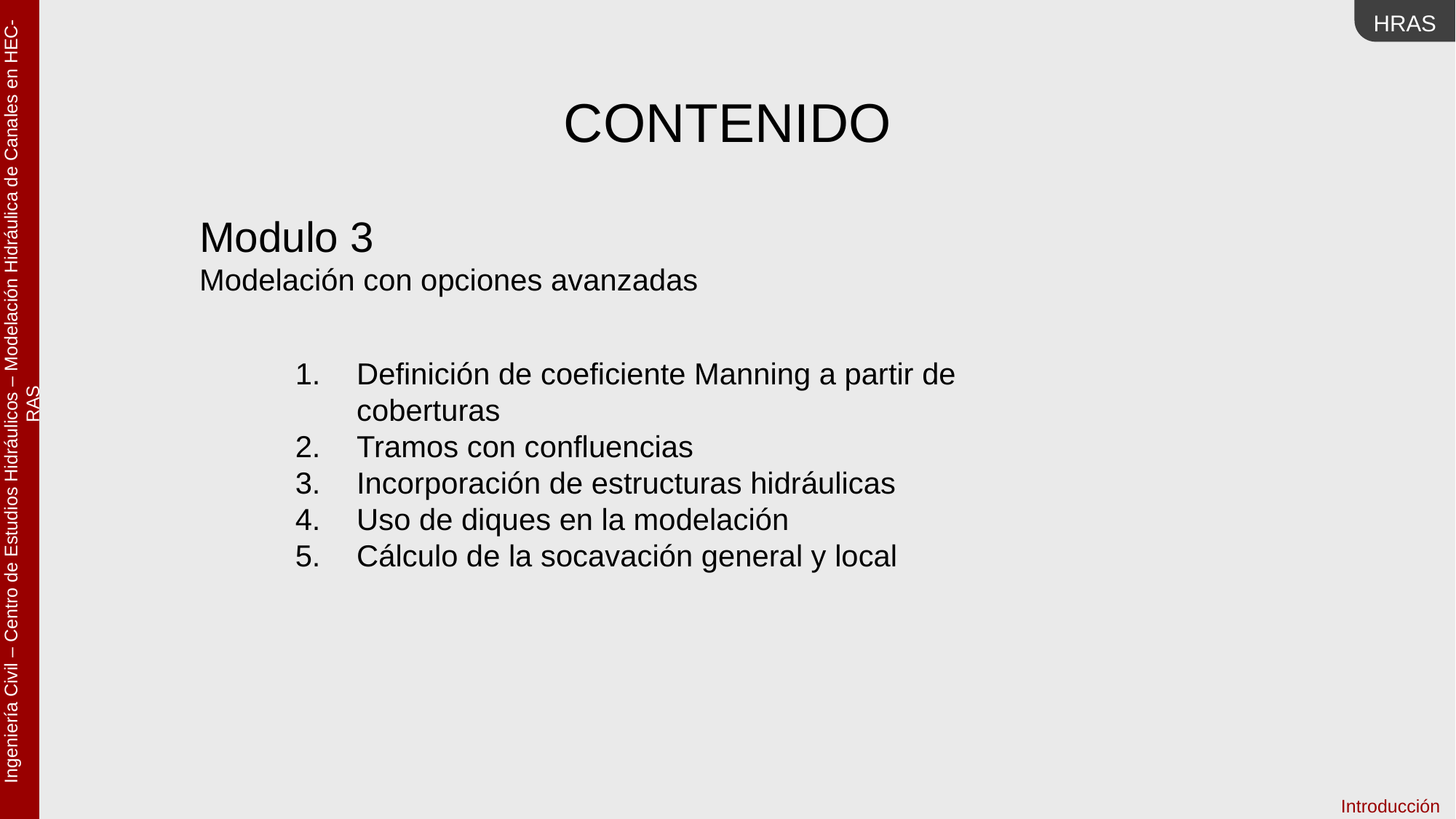

Ingeniería Civil – Centro de Estudios Hidráulicos – Modelación Hidráulica de Canales en HEC-RAS

HRAS
Introducción
# CONTENIDO
Modulo 3
Modelación con opciones avanzadas
Definición de coeficiente Manning a partir de coberturas
Tramos con confluencias
Incorporación de estructuras hidráulicas
Uso de diques en la modelación
Cálculo de la socavación general y local